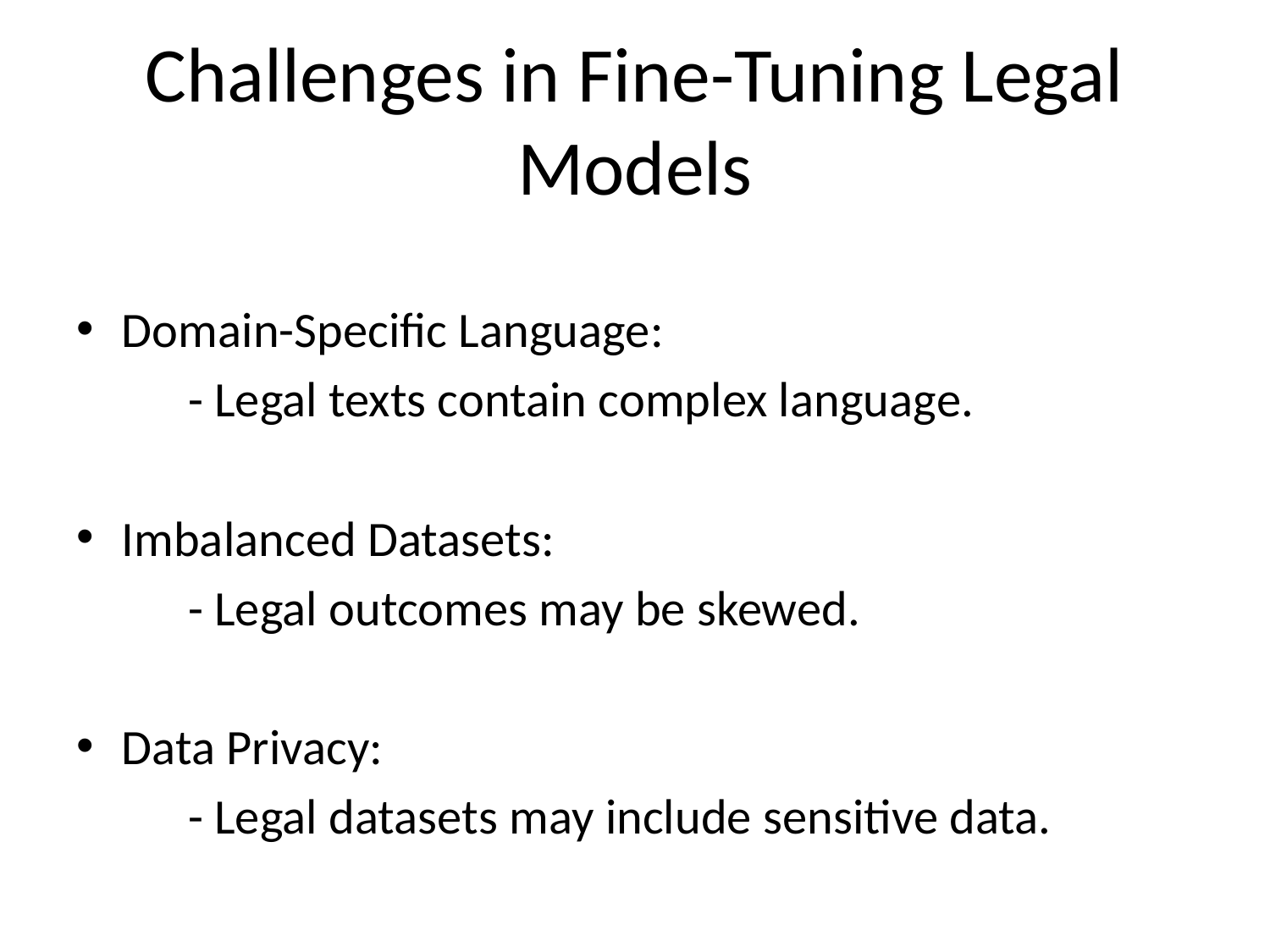

# Challenges in Fine-Tuning Legal Models

Domain-Specific Language:
	- Legal texts contain complex language.

Imbalanced Datasets:
	- Legal outcomes may be skewed.

Data Privacy:
	- Legal datasets may include sensitive data.